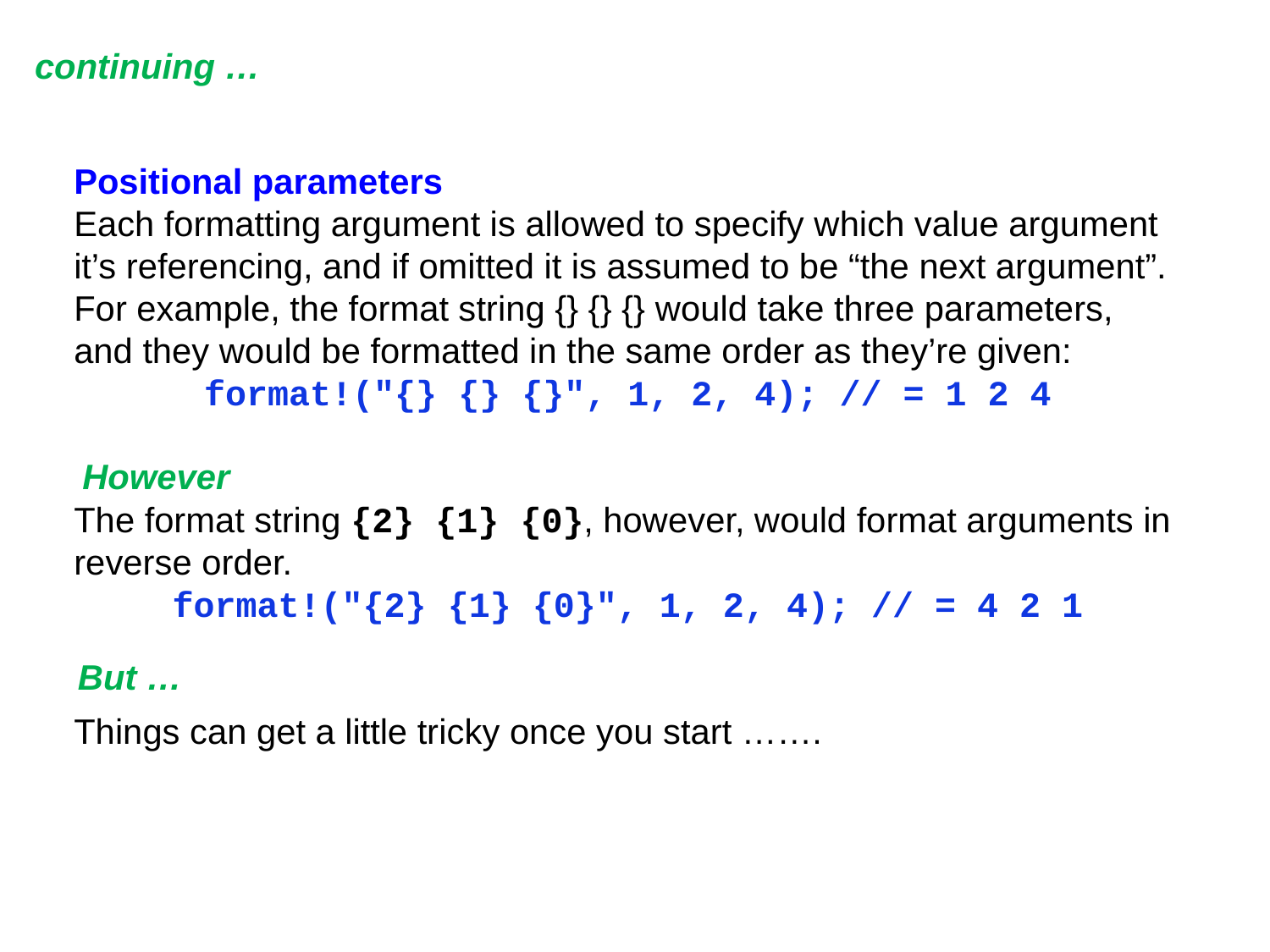

continuing …
Positional parameters
Each formatting argument is allowed to specify which value argument it’s referencing, and if omitted it is assumed to be “the next argument”. For example, the format string {} {} {} would take three parameters, and they would be formatted in the same order as they’re given:
format!("{} {} {}", 1, 2, 4); // = 1 2 4

The format string {2} {1} {0}, however, would format arguments in reverse order.
format!("{2} {1} {0}", 1, 2, 4); // = 4 2 1

Things can get a little tricky once you start …….
However
But …